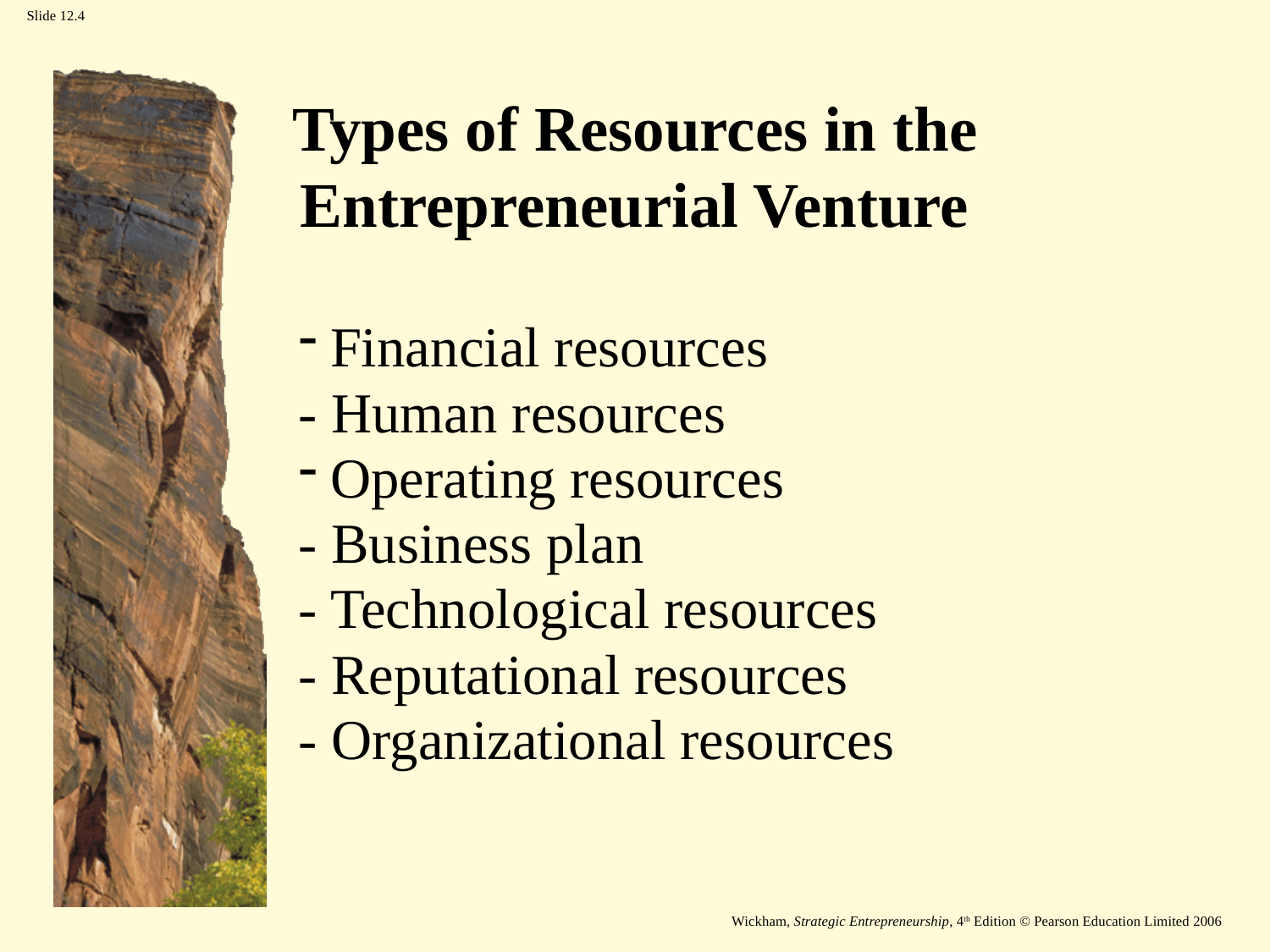

# Types of Resources in the Entrepreneurial Venture
Financial resources
- Human resources
Operating resources
- Business plan
- Technological resources
- Reputational resources
- Organizational resources